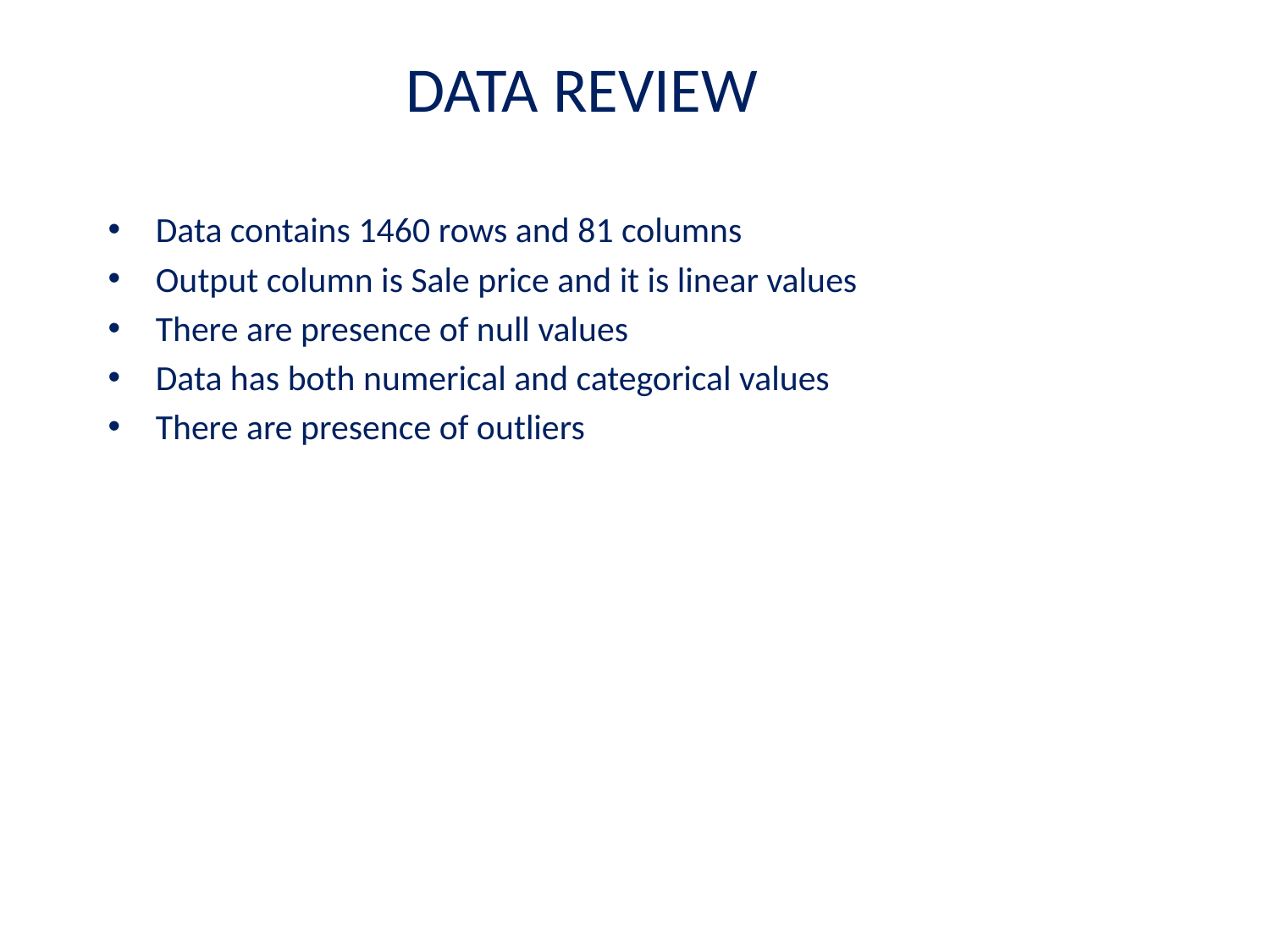

# DATA REVIEW
Data contains 1460 rows and 81 columns
Output column is Sale price and it is linear values
There are presence of null values
Data has both numerical and categorical values
There are presence of outliers